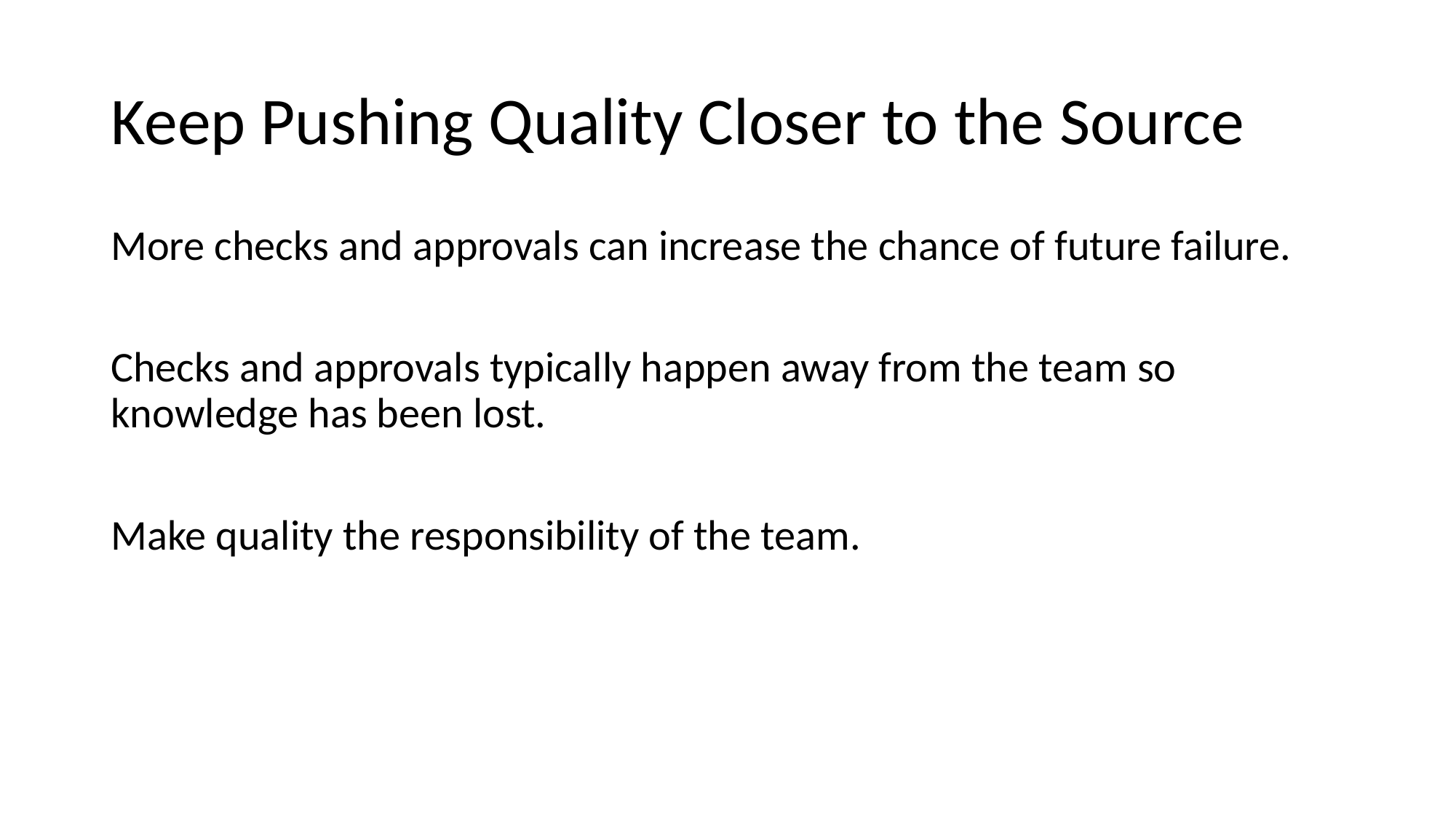

# Keep Pushing Quality Closer to the Source
More checks and approvals can increase the chance of future failure.

Checks and approvals typically happen away from the team so knowledge has been lost.

Make quality the responsibility of the team.